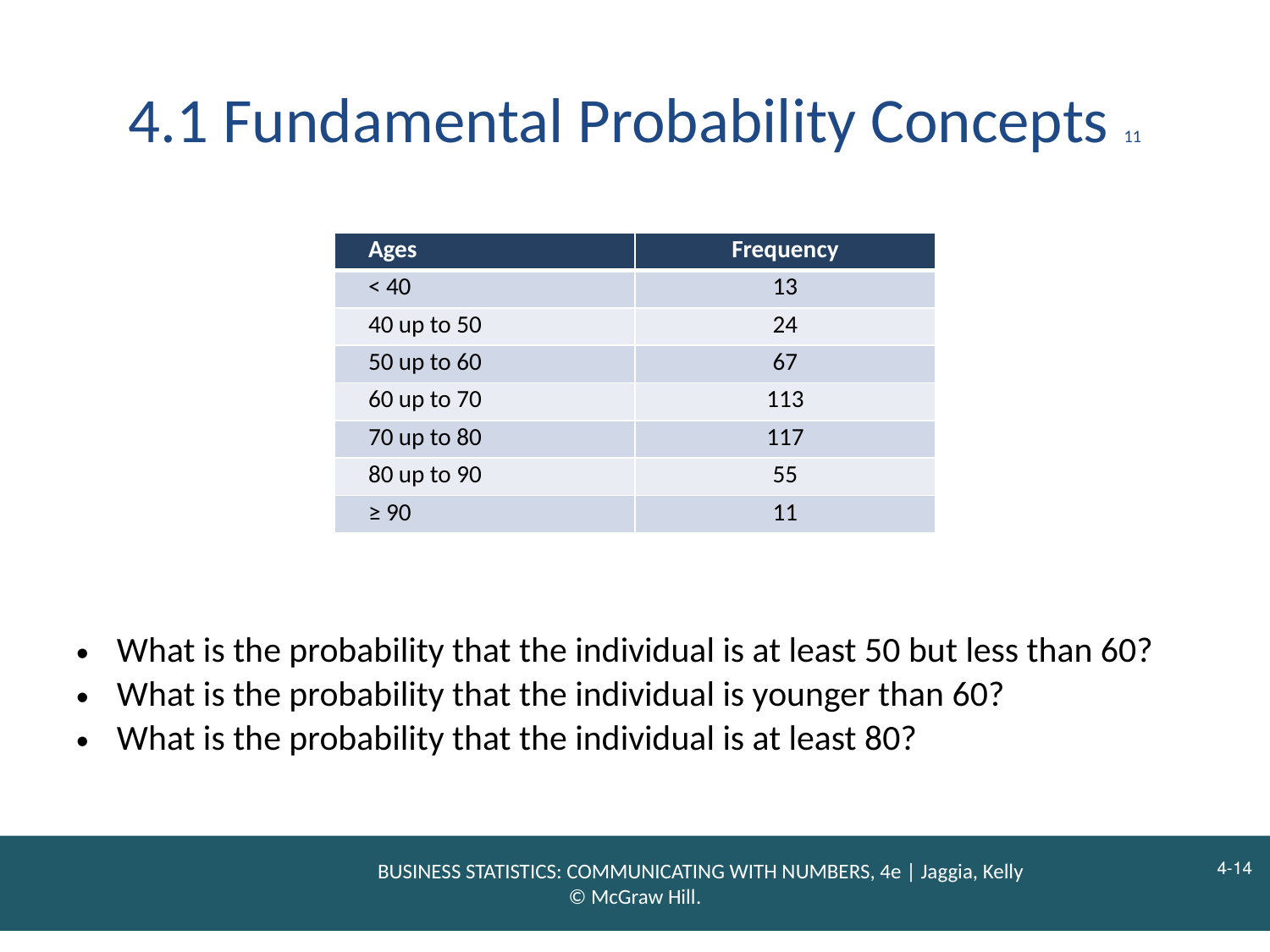

# 4.1 Fundamental Probability Concepts 11
| Ages | Frequency |
| --- | --- |
| < 40 | 13 |
| 40 up to 50 | 24 |
| 50 up to 60 | 67 |
| 60 up to 70 | 113 |
| 70 up to 80 | 117 |
| 80 up to 90 | 55 |
| ≥ 90 | 11 |
What is the probability that the individual is at least 50 but less than 60?
What is the probability that the individual is younger than 60?
What is the probability that the individual is at least 80?